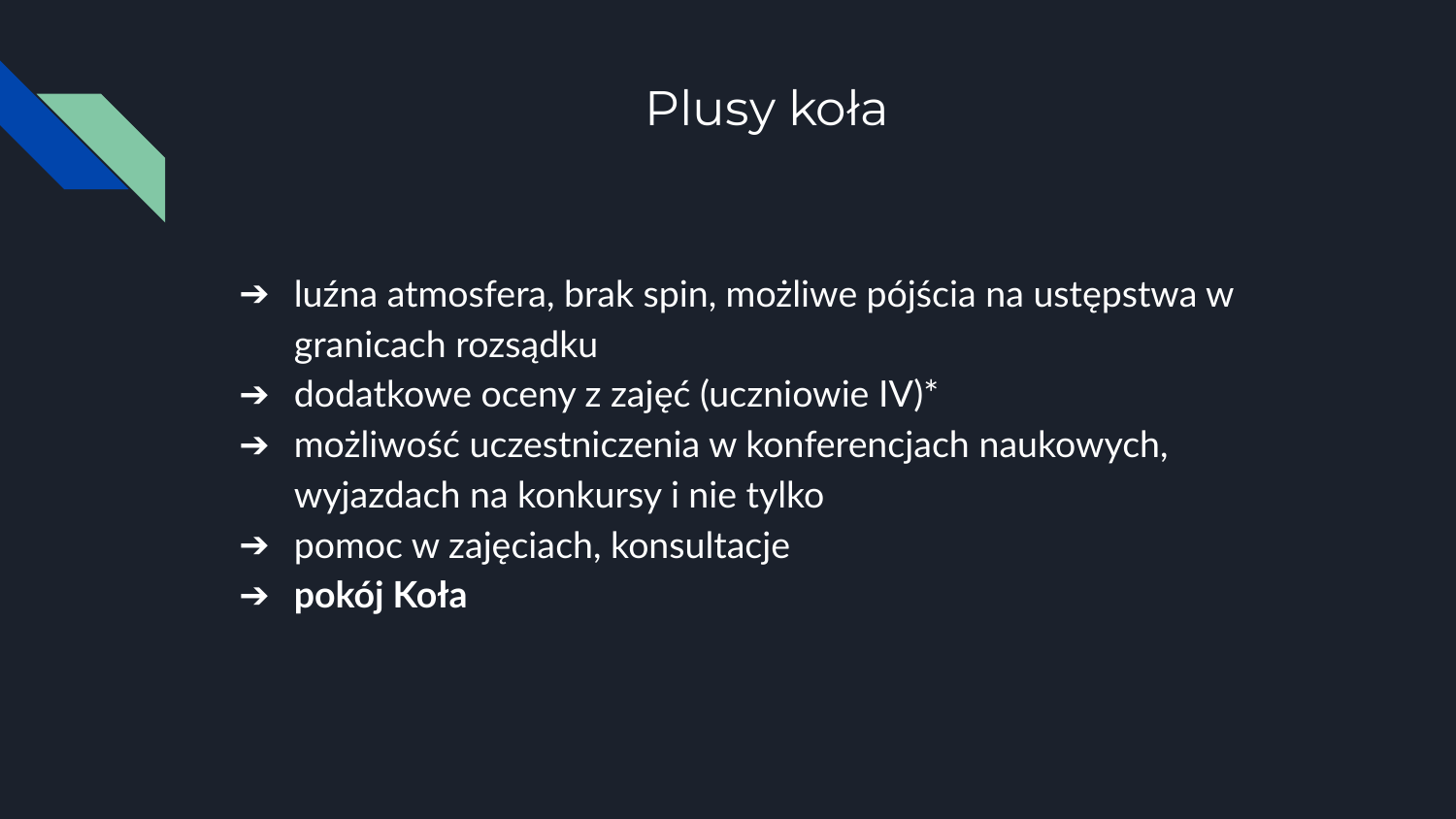

# Plusy koła
luźna atmosfera, brak spin, możliwe pójścia na ustępstwa w granicach rozsądku
dodatkowe oceny z zajęć (uczniowie IV)*
możliwość uczestniczenia w konferencjach naukowych, wyjazdach na konkursy i nie tylko
pomoc w zajęciach, konsultacje
pokój Koła